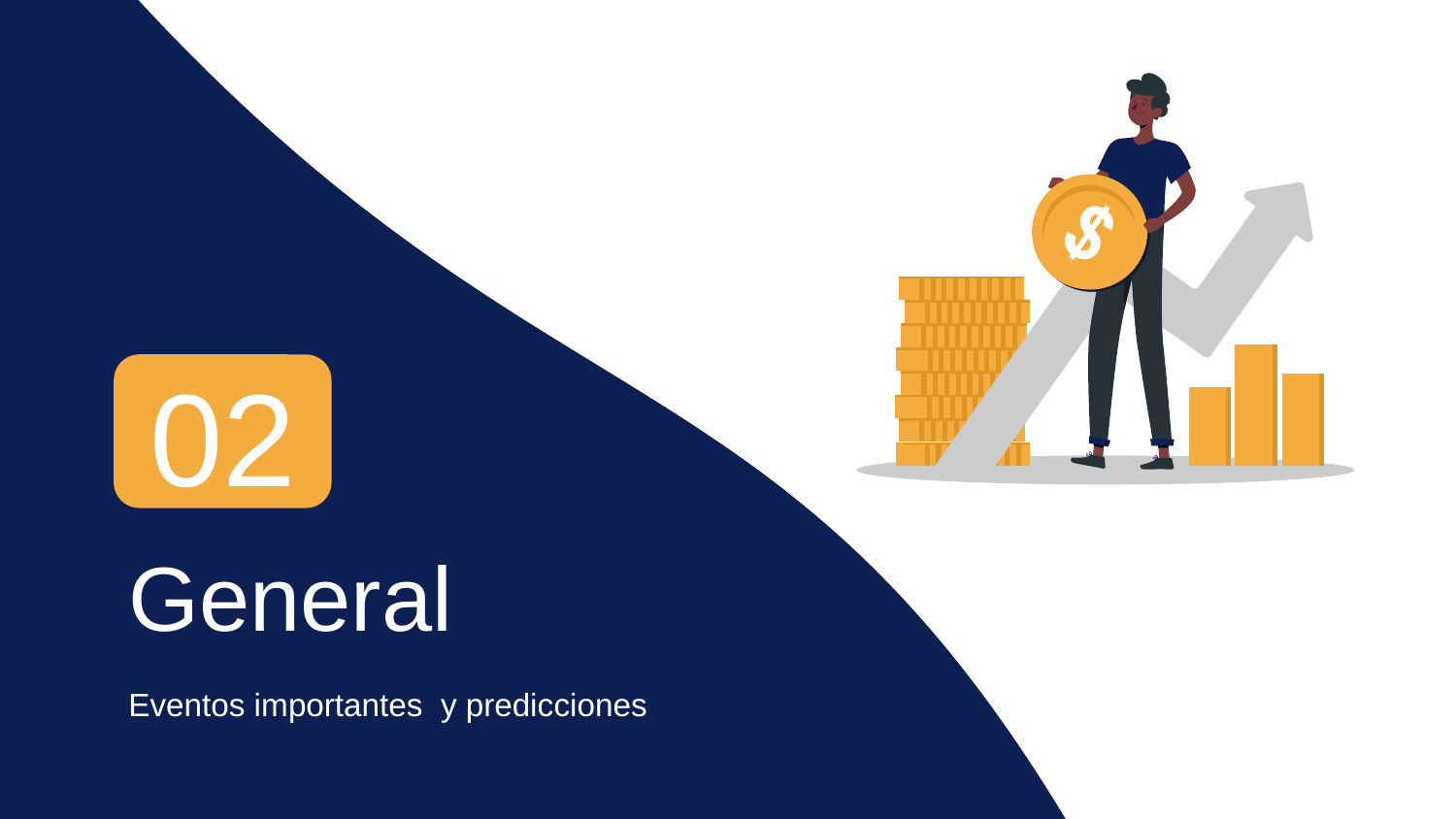

02

# General
Eventos importantes  y predicciones